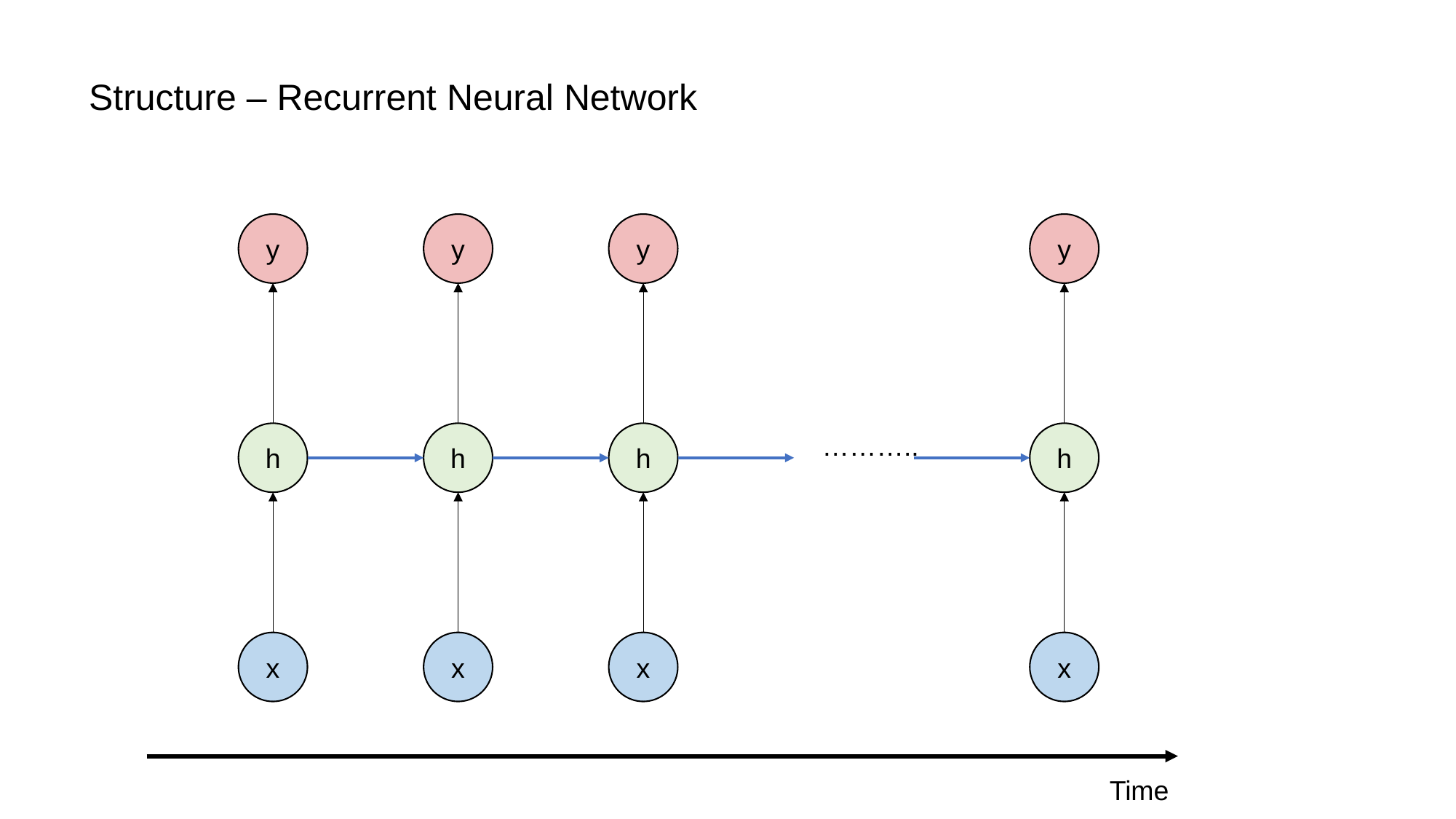

Structure – Recurrent Neural Network
y
h
x
y
h
x
y
h
x
y
h
x
………..
Time